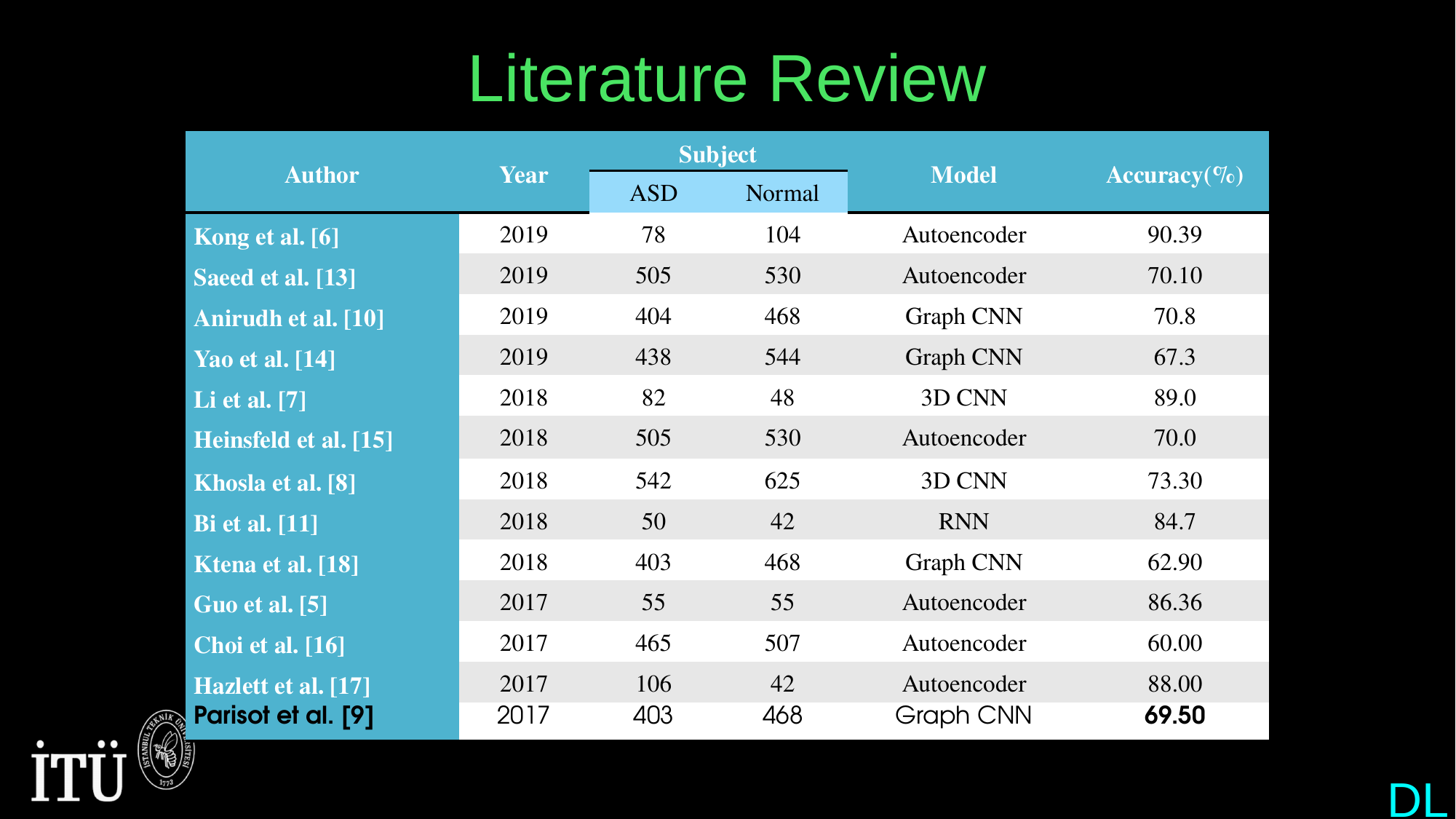

# Literature Review
| Author | Year | Subject |  | Model | Accuracy(%) |
| --- | --- | --- | --- | --- | --- |
|  |  | ASD | Normal |  |  |
| Kong et al. [6] | 2019 | 78 | 104 | Autoencoder | 90.39 |
| Saeed et al. [13] | 2019 | 505 | 530 | Autoencoder | 70.10 |
| Anirudh et al. [10] | 2019 | 404 | 468 | Graph CNN | 70.8 |
| Yao et al. [14] | 2019 | 438 | 544 | Graph CNN | 67.3 |
| Li et al. [7] | 2018 | 82 | 48 | 3D CNN | 89.0 |
| Heinsfeld et al. [15] | 2018 | 505 | 530 | Autoencoder | 70.0 |
| Khosla et al. [8] | 2018 | 542 | 625 | 3D CNN | 73.30 |
| Bi et al. [11] | 2018 | 50 | 42 | RNN | 84.7 |
| Ktena et al. [18] | 2018 | 403 | 468 | Graph CNN | 62.90 |
| Guo et al. [5] | 2017 | 55 | 55 | Autoencoder | 86.36 |
| Choi et al. [16] | 2017 | 465 | 507 | Autoencoder | 60.00 |
| Hazlett et al. [17] | 2017 | 106 | 42 | Autoencoder | 88.00 |
| Parisot et al. [9] | 2017 | 403 | 468 | Graph CNN | 69.50 |